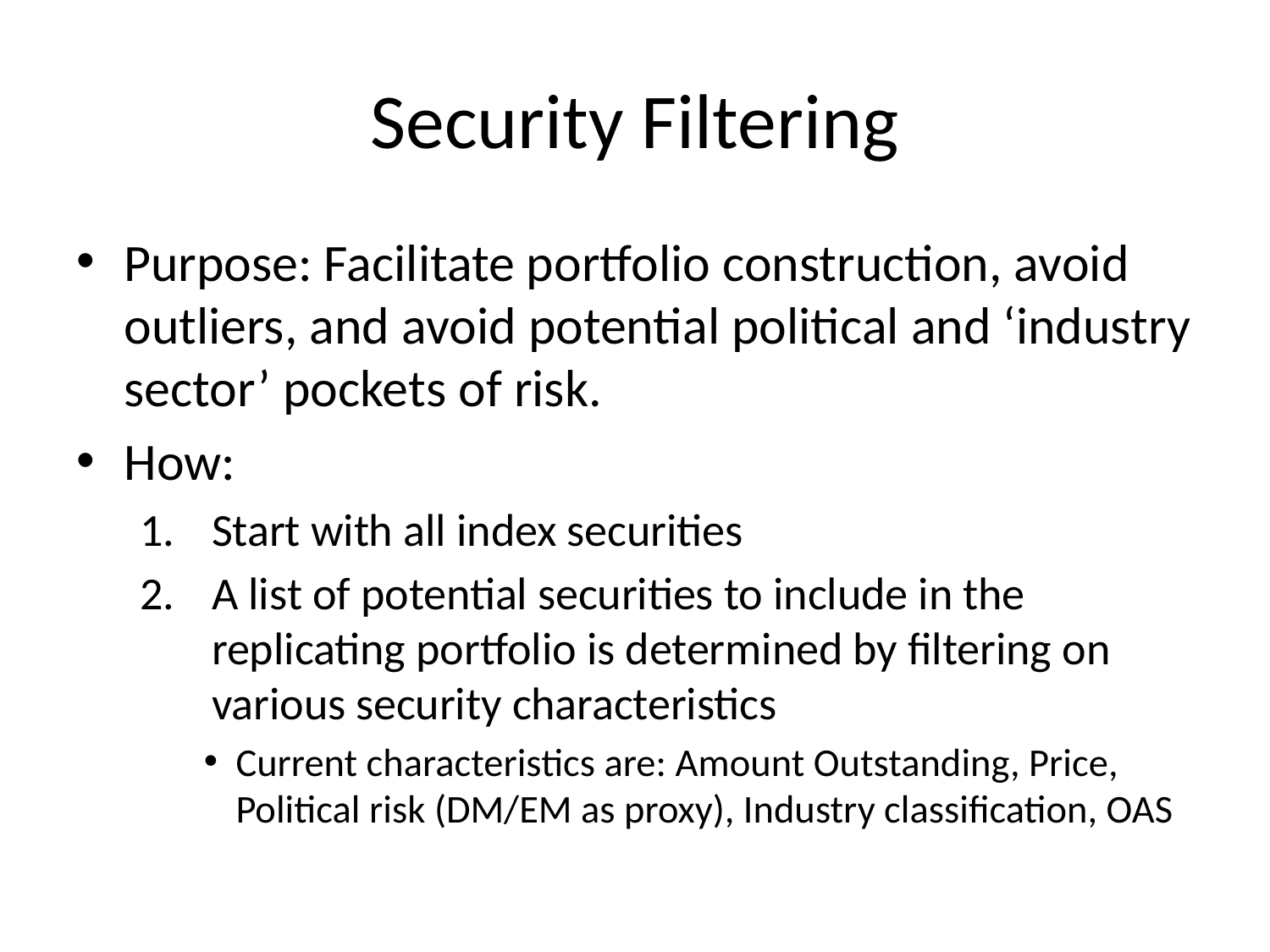

# Security Filtering
Purpose: Facilitate portfolio construction, avoid outliers, and avoid potential political and ‘industry sector’ pockets of risk.
How:
Start with all index securities
A list of potential securities to include in the replicating portfolio is determined by filtering on various security characteristics
Current characteristics are: Amount Outstanding, Price, Political risk (DM/EM as proxy), Industry classification, OAS